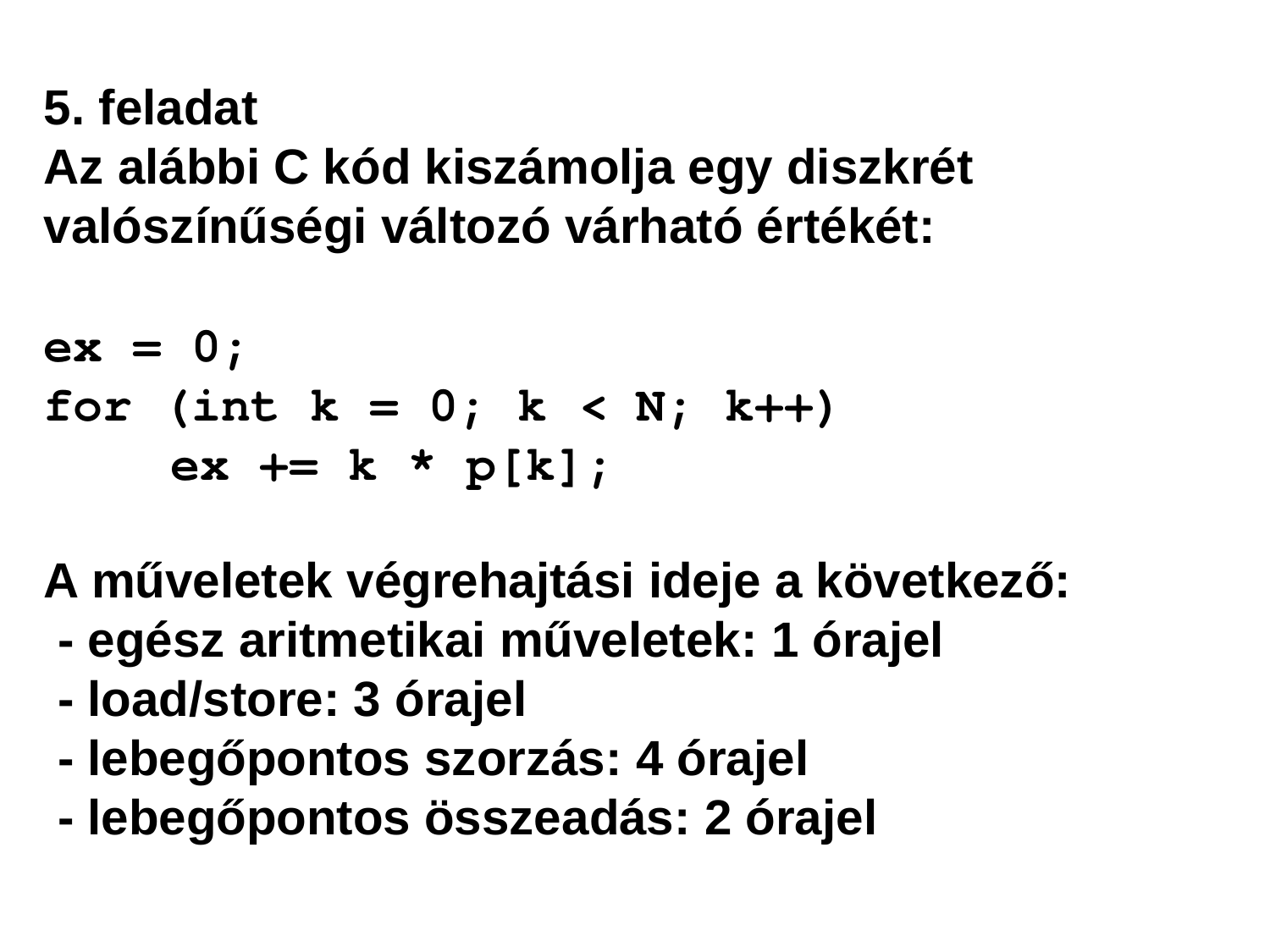

5. feladat
Az alábbi C kód kiszámolja egy diszkrét valószínűségi változó várható értékét:

ex = 0;
for (int k = 0; k < N; k++)
	ex += k * p[k];

A műveletek végrehajtási ideje a következő:
 - egész aritmetikai műveletek: 1 órajel
 - load/store: 3 órajel
 - lebegőpontos szorzás: 4 órajel
 - lebegőpontos összeadás: 2 órajel